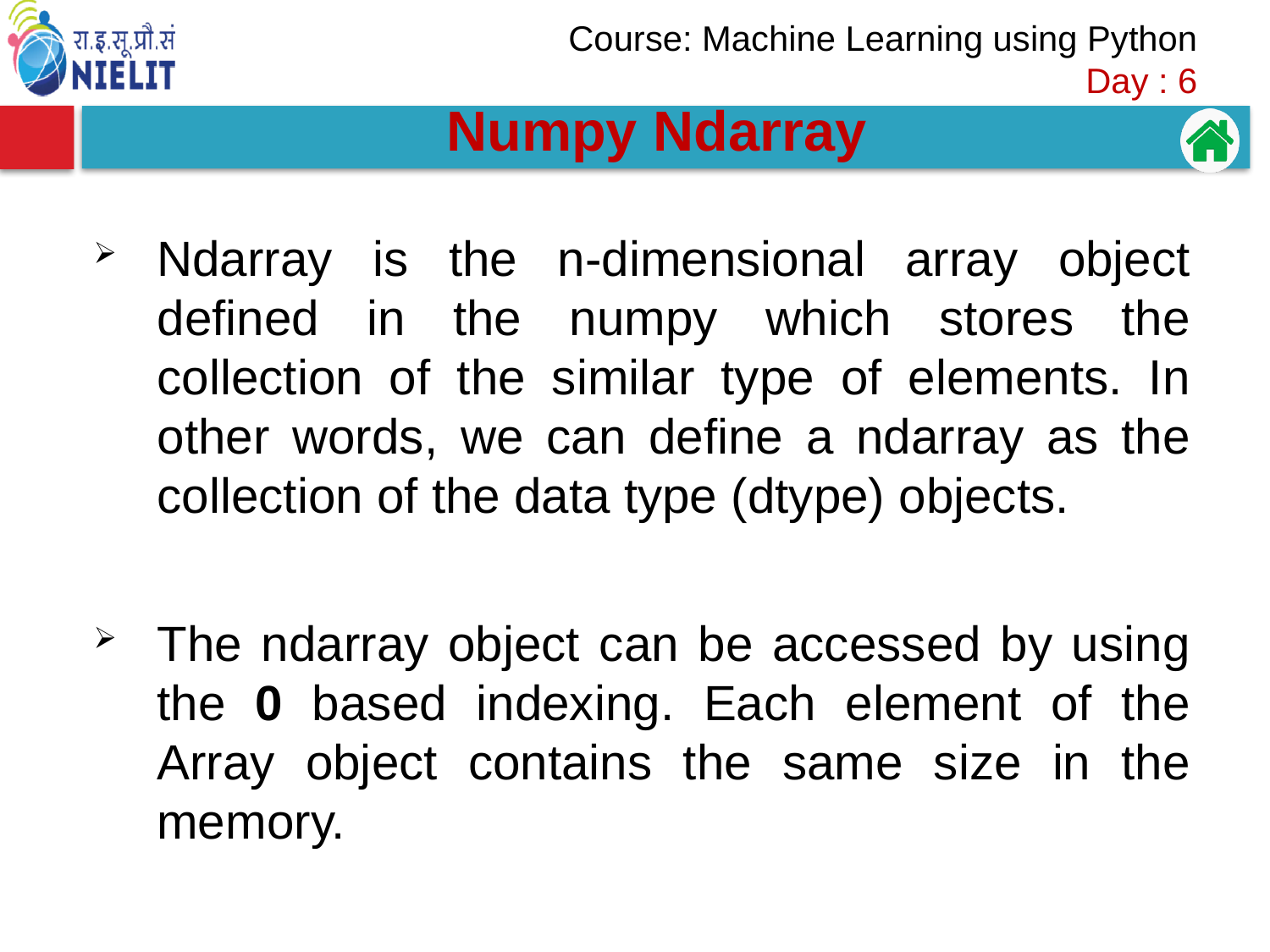

#
Numpy Ndarray

Ndarray is the n-dimensional array object defined in the numpy which stores the collection of the similar type of elements. In other words, we can define a ndarray as the collection of the data type (dtype) objects.

The ndarray object can be accessed by using the 0 based indexing. Each element of the Array object contains the same size in the memory.